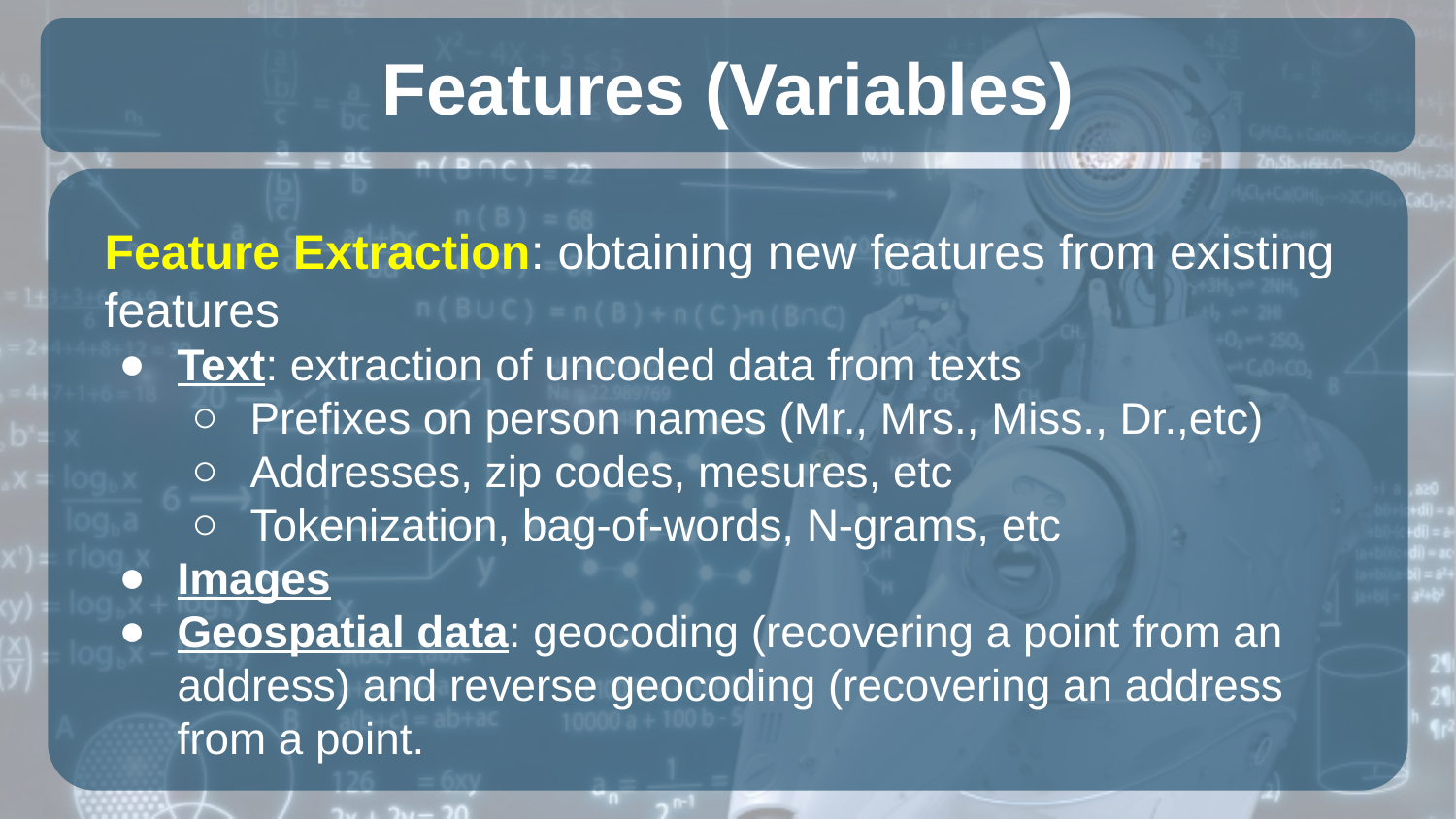

# Features (Variables)
Feature Extraction: obtaining new features from existing features
Text: extraction of uncoded data from texts
Prefixes on person names (Mr., Mrs., Miss., Dr.,etc)
Addresses, zip codes, mesures, etc
Tokenization, bag-of-words, N-grams, etc
Images
Geospatial data: geocoding (recovering a point from an address) and reverse geocoding (recovering an address from a point.